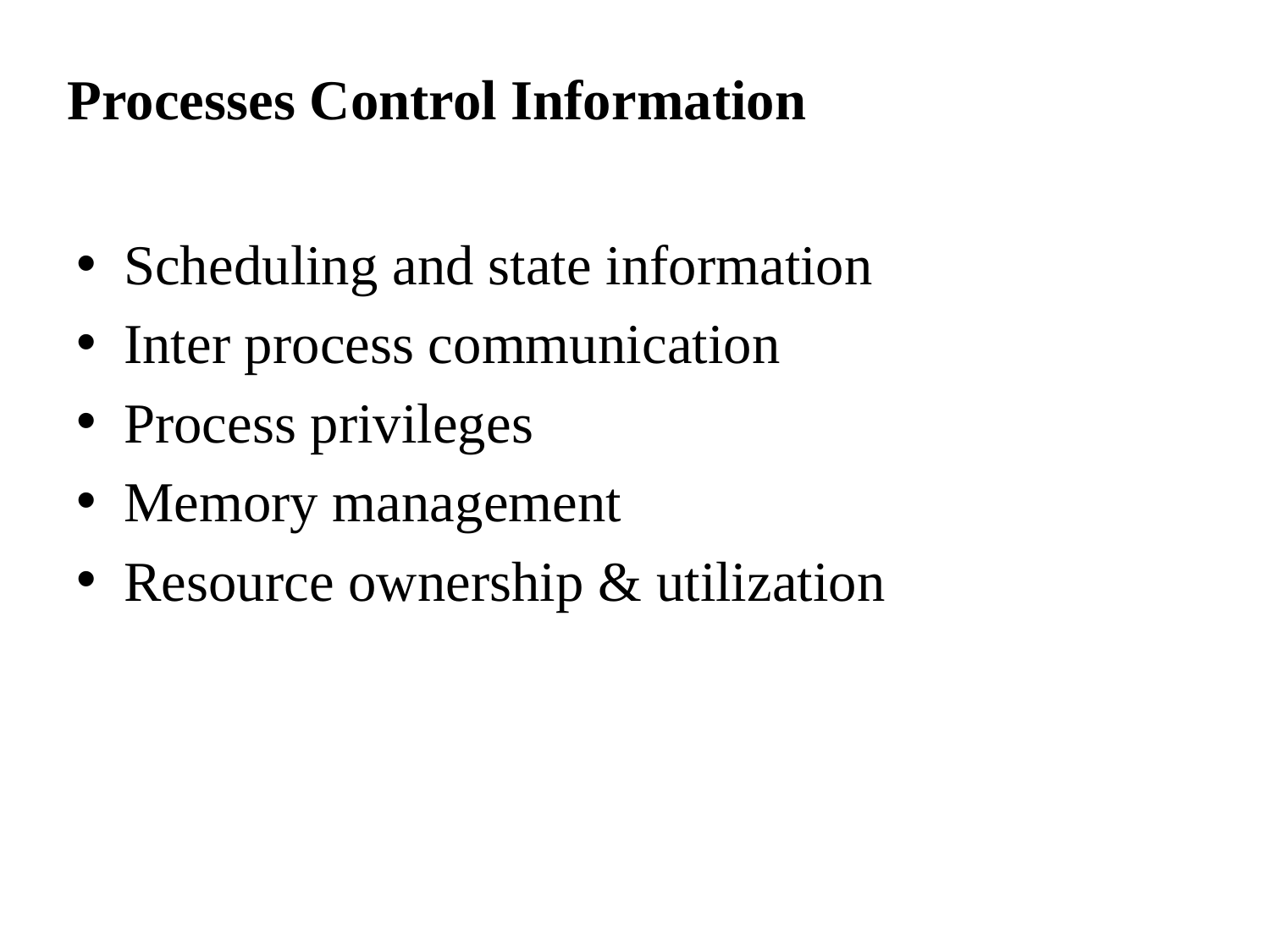

# Processes Control Information
Scheduling and state information
Inter process communication
Process privileges
Memory management
Resource ownership & utilization